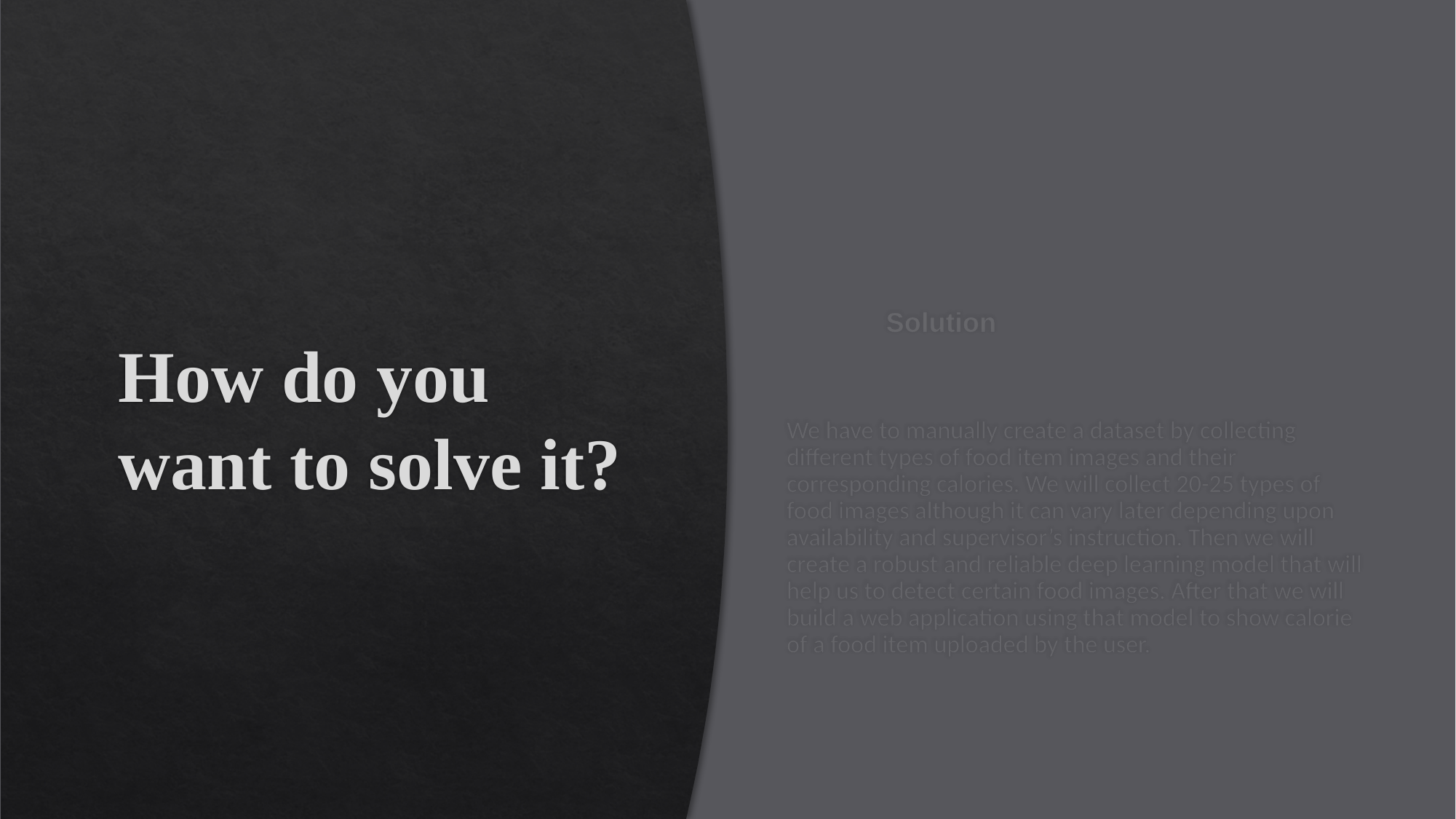

# How do you want to solve it?

 					Solution

We have to manually create a dataset by collecting different types of food item images and their corresponding calories. We will collect 20-25 types of food images although it can vary later depending upon availability and supervisor’s instruction. Then we will create a robust and reliable deep learning model that will help us to detect certain food images. After that we will build a web application using that model to show calorie of a food item uploaded by the user.